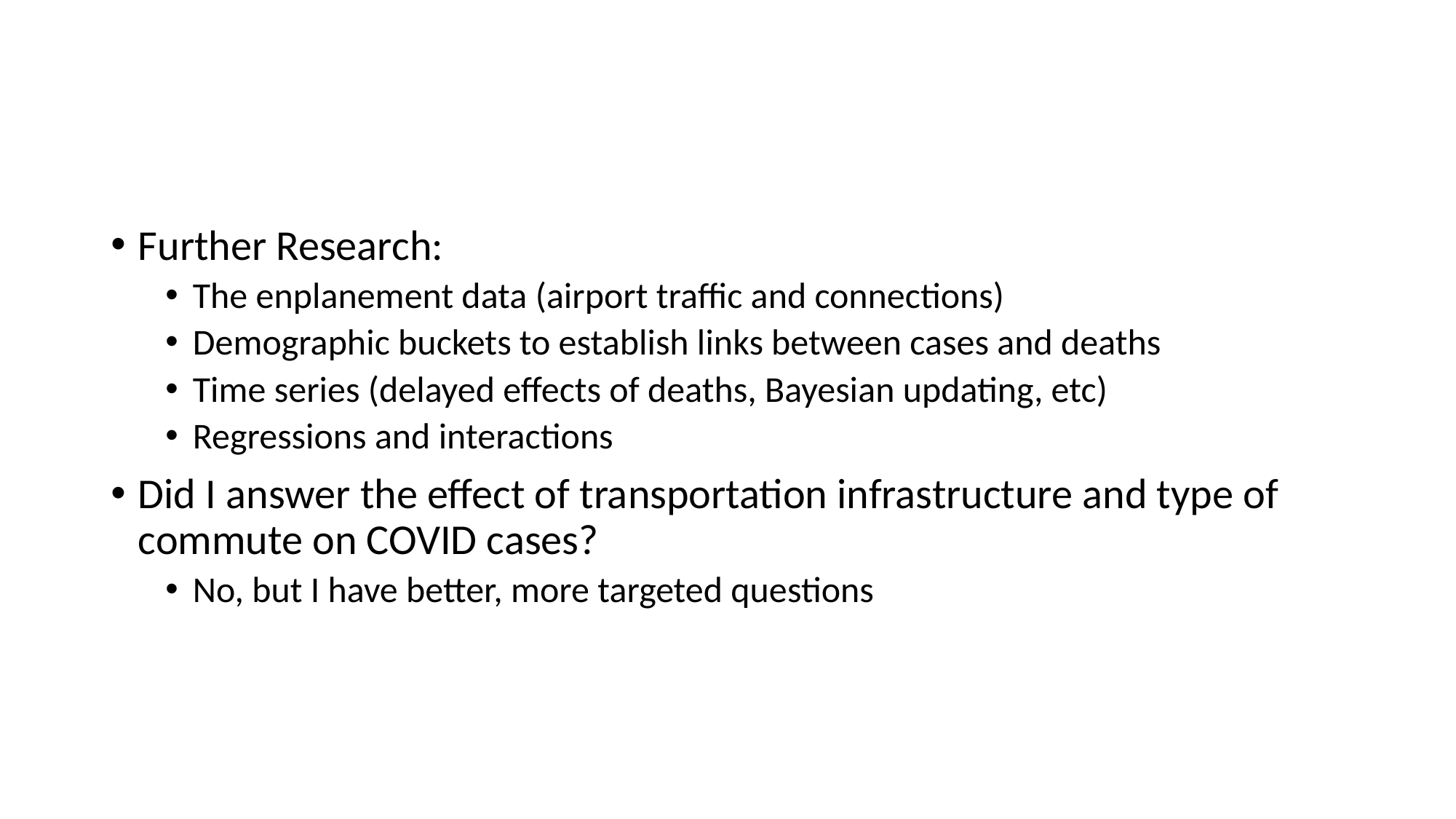

#
Further Research:
The enplanement data (airport traffic and connections)
Demographic buckets to establish links between cases and deaths
Time series (delayed effects of deaths, Bayesian updating, etc)
Regressions and interactions
Did I answer the effect of transportation infrastructure and type of commute on COVID cases?
No, but I have better, more targeted questions